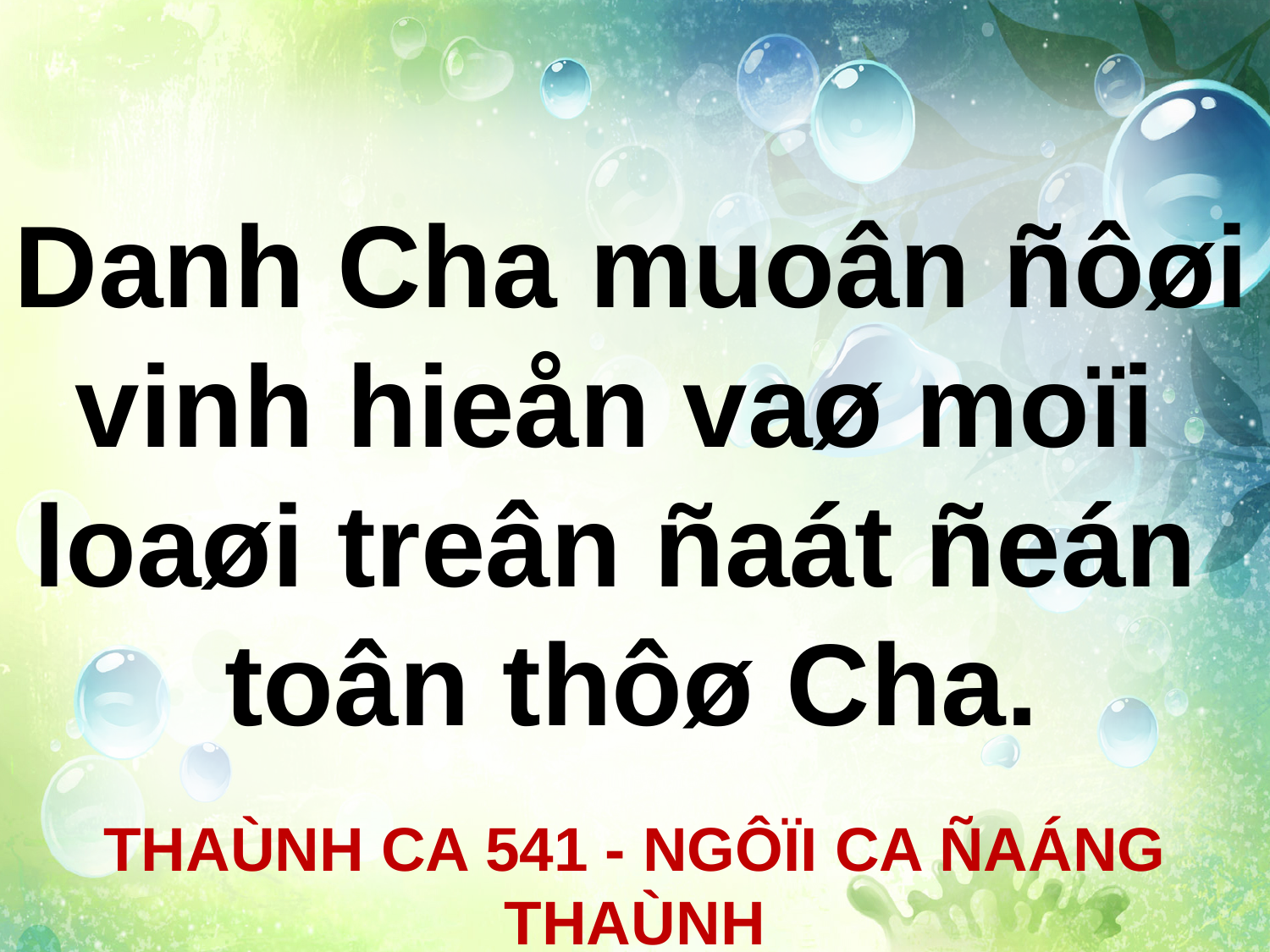

Danh Cha muoân ñôøi vinh hieån vaø moïi
loaøi treân ñaát ñeán
toân thôø Cha.
THAÙNH CA 541 - NGÔÏI CA ÑAÁNG THAÙNH